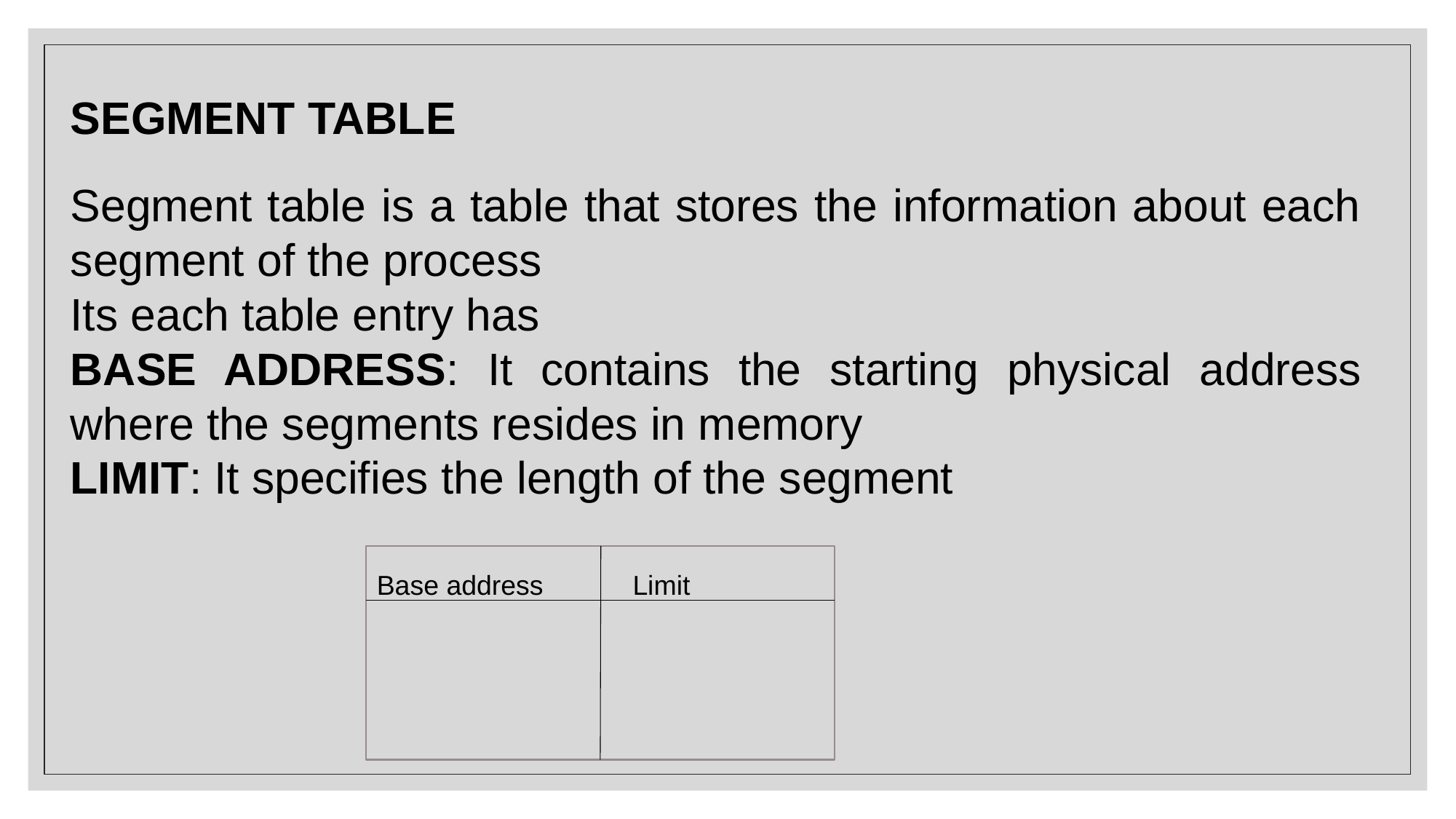

SEGMENT TABLE

Segment table is a table that stores the information about each segment of the process
Its each table entry has
BASE ADDRESS: It contains the starting physical address where the segments resides in memory
LIMIT: It specifies the length of the segment

Base address
Limit